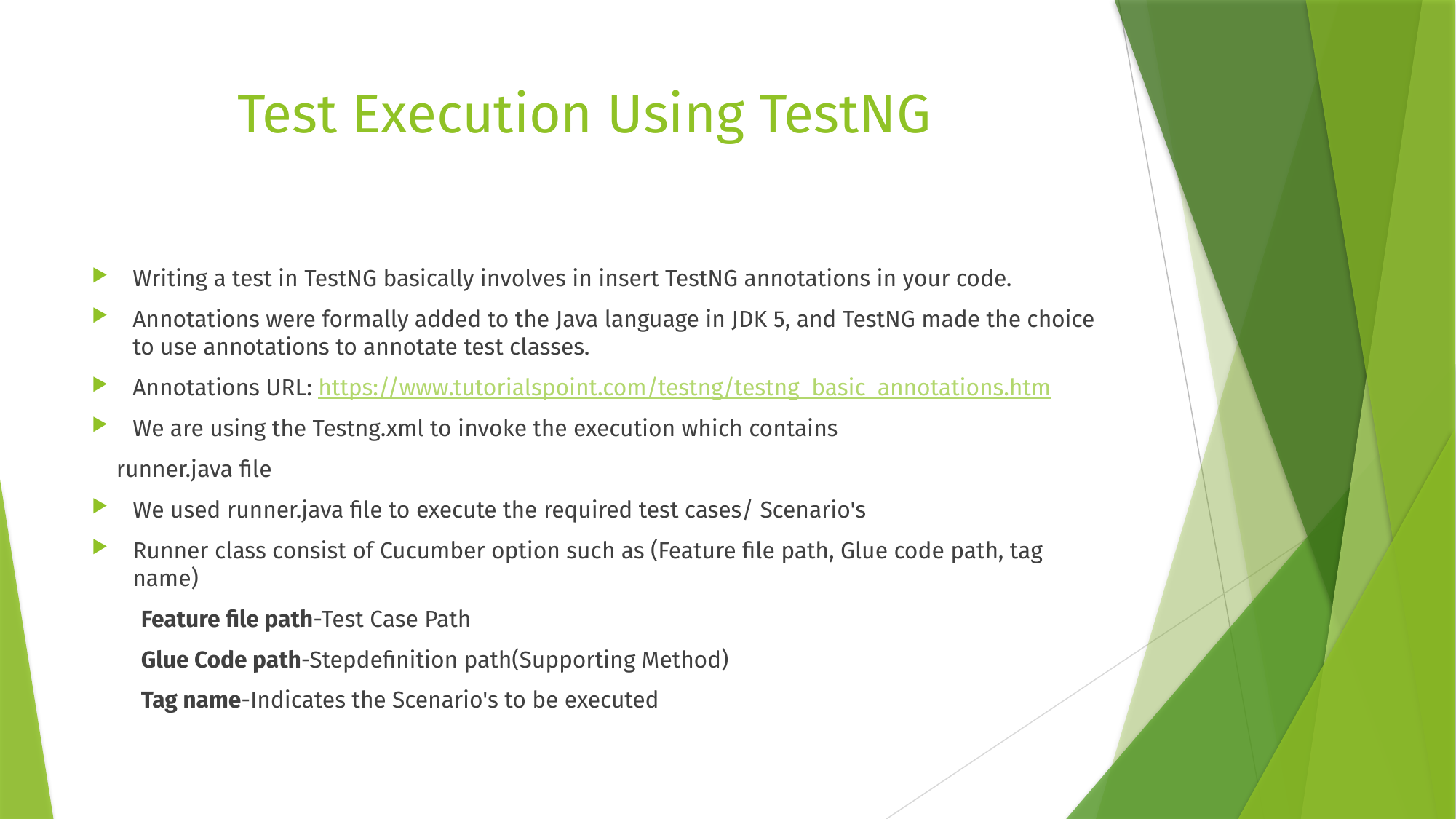

# Test Execution Using TestNG
Writing a test in TestNG basically involves in insert TestNG annotations in your code.
Annotations were formally added to the Java language in JDK 5, and TestNG made the choice to use annotations to annotate test classes.
Annotations URL: https://www.tutorialspoint.com/testng/testng_basic_annotations.htm
We are using the Testng.xml to invoke the execution which contains
    runner.java file
We used runner.java file to execute the required test cases/ Scenario's
Runner class consist of Cucumber option such as (Feature file path, Glue code path, tag name)
        Feature file path-Test Case Path
        Glue Code path-Stepdefinition path(Supporting Method)
        Tag name-Indicates the Scenario's to be executed